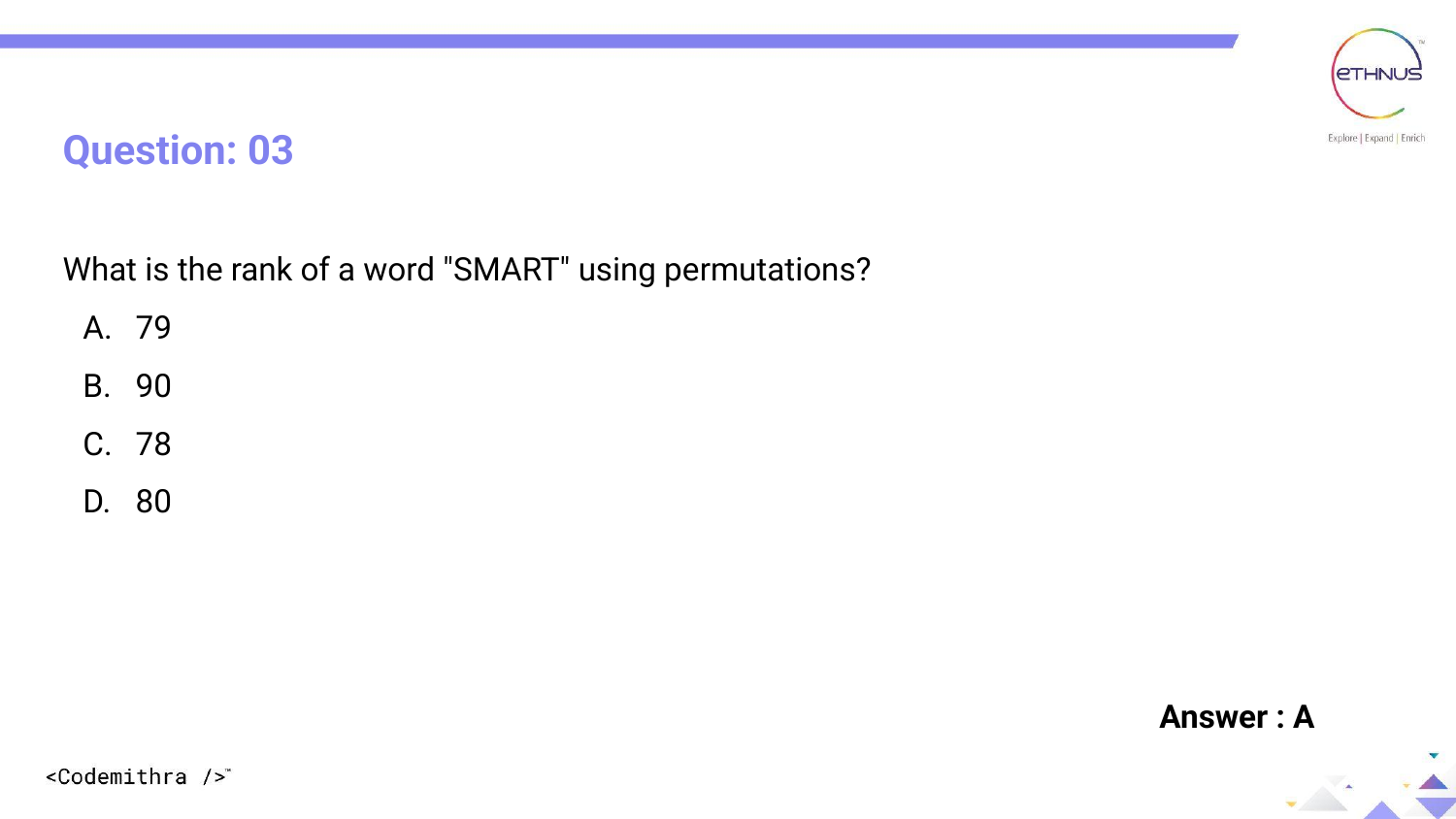

Question: 03
What is the rank of a word "SMART" using permutations?
79
90
78
80

Answer : A